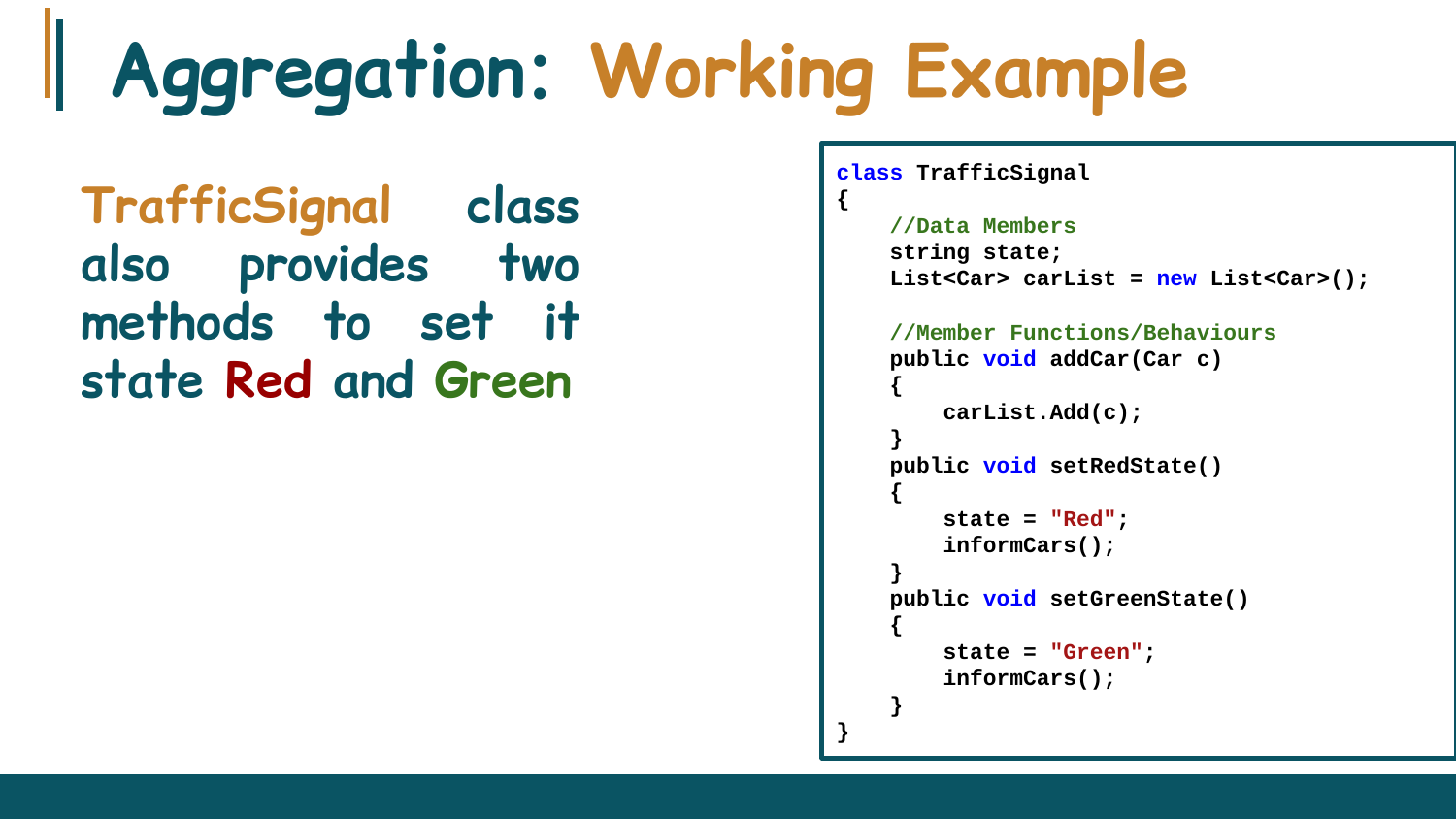

# Aggregation: Working Example
class TrafficSignal
{
    //Data Members
    string state;
    List<Car> carList = new List<Car>();

    //Member Functions/Behaviours
    public void addCar(Car c)
    {
        carList.Add(c);
    }
    public void setRedState()
    {
        state = "Red";
        informCars();
    }
    public void setGreenState()
    {
        state = "Green";
        informCars();
    }
}
TrafficSignal class also provides two methods to set it state Red and Green